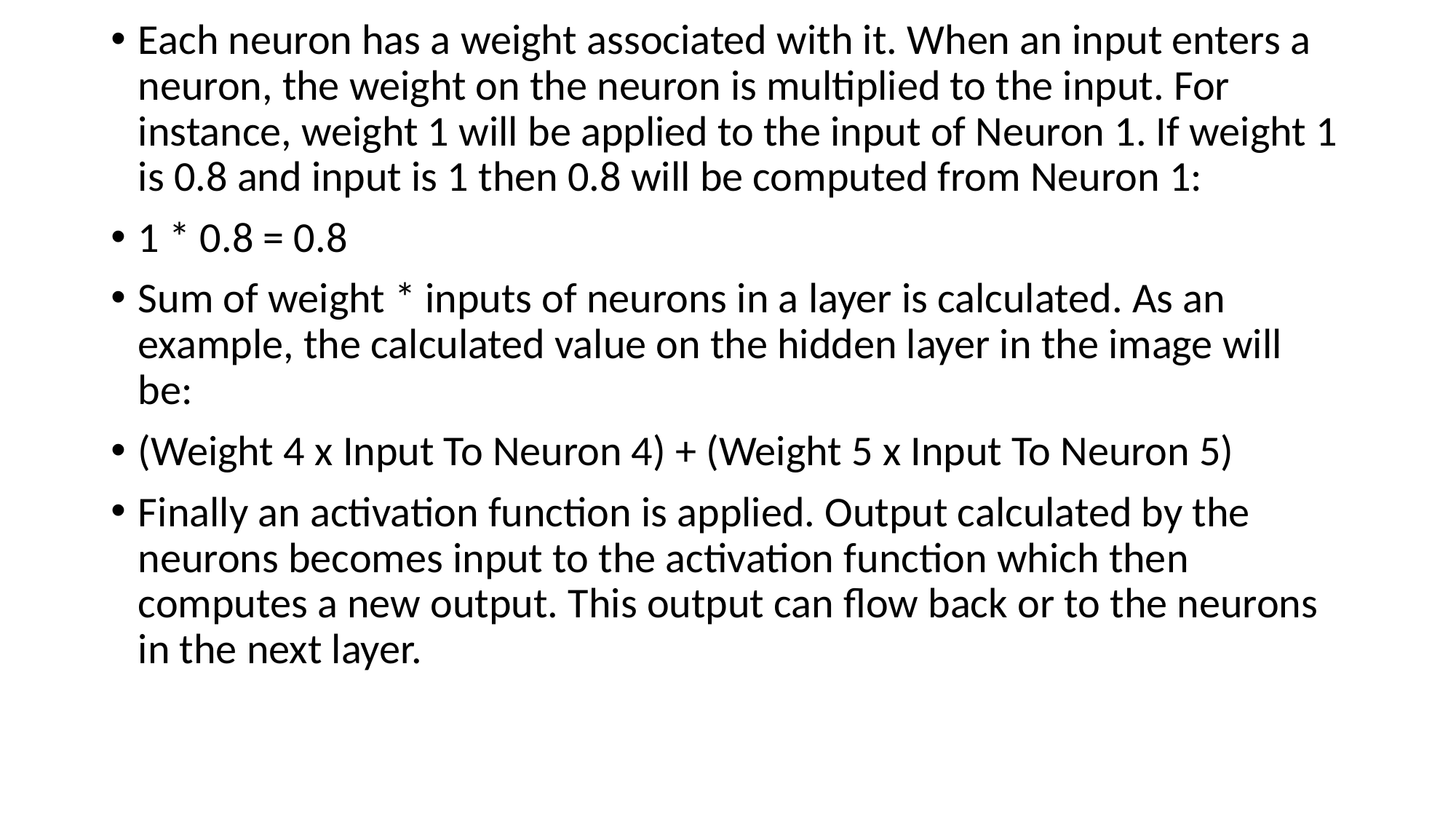

Each neuron has a weight associated with it. When an input enters a neuron, the weight on the neuron is multiplied to the input. For instance, weight 1 will be applied to the input of Neuron 1. If weight 1 is 0.8 and input is 1 then 0.8 will be computed from Neuron 1:
1 * 0.8 = 0.8
Sum of weight * inputs of neurons in a layer is calculated. As an example, the calculated value on the hidden layer in the image will be:
(Weight 4 x Input To Neuron 4) + (Weight 5 x Input To Neuron 5)
Finally an activation function is applied. Output calculated by the neurons becomes input to the activation function which then computes a new output. This output can flow back or to the neurons in the next layer.